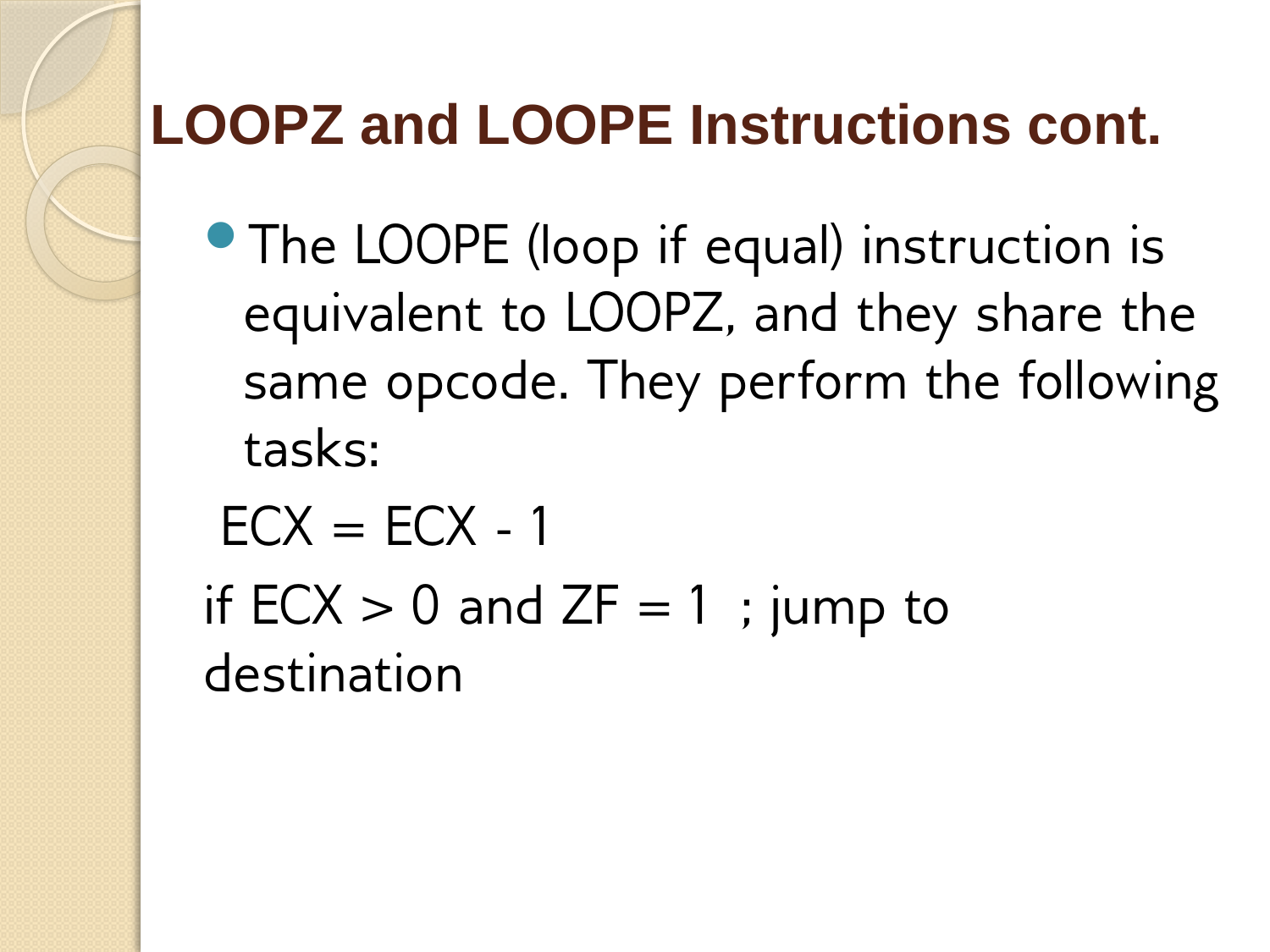

# LOOPZ and LOOPE Instructions cont.
The LOOPE (loop if equal) instruction is equivalent to LOOPZ, and they share the same opcode. They perform the following tasks:
 ECX = ECX - 1
if ECX > 0 and ZF = 1  ; jump to destination